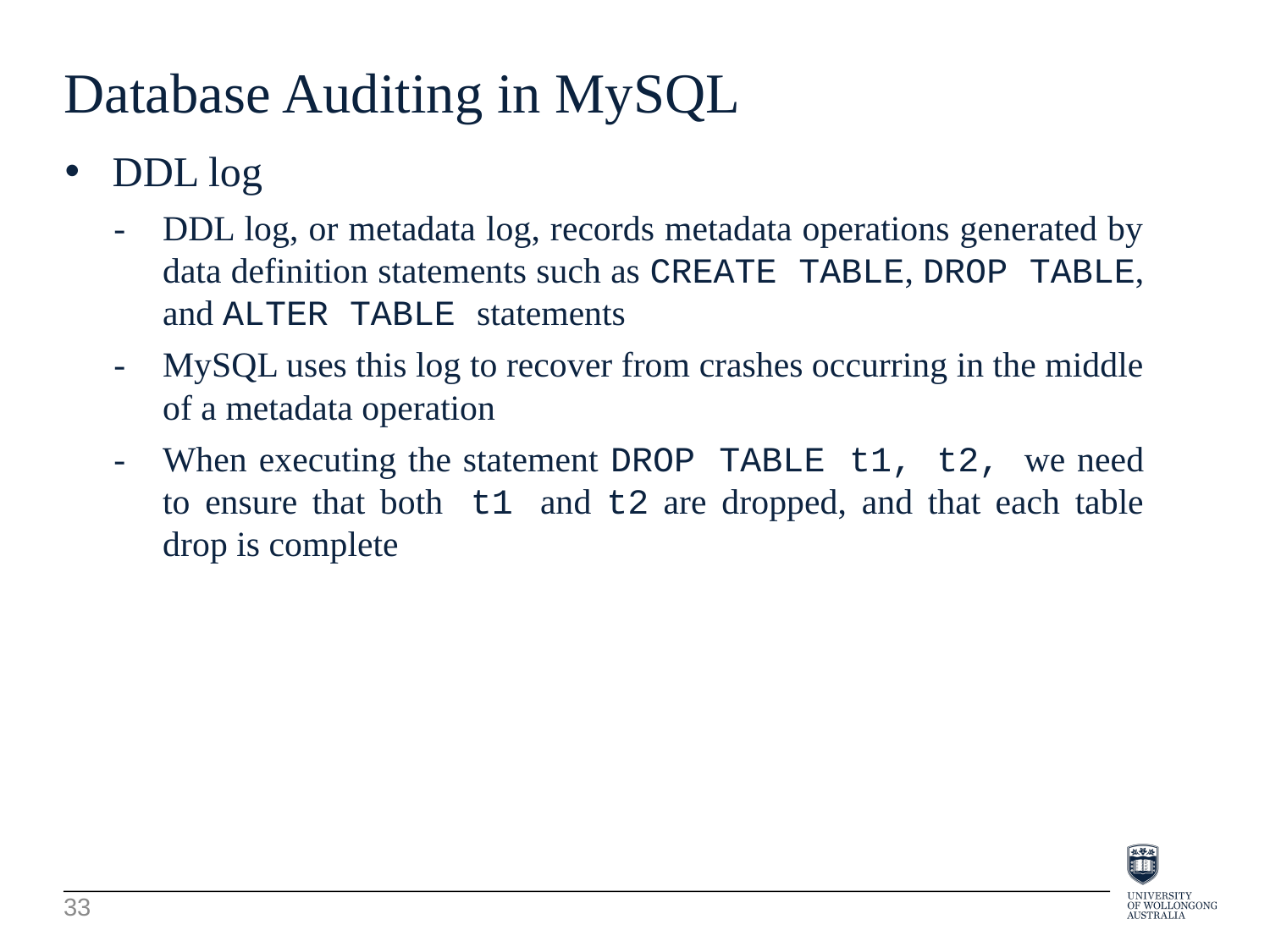

Database Auditing in MySQL
DDL log
-	DDL log, or metadata log, records metadata operations generated by data definition statements such as CREATE TABLE, DROP TABLE, and ALTER TABLE statements
-	MySQL uses this log to recover from crashes occurring in the middle of a metadata operation
-	When executing the statement DROP TABLE t1, t2, we need to ensure that both t1 and t2 are dropped, and that each table drop is complete
33